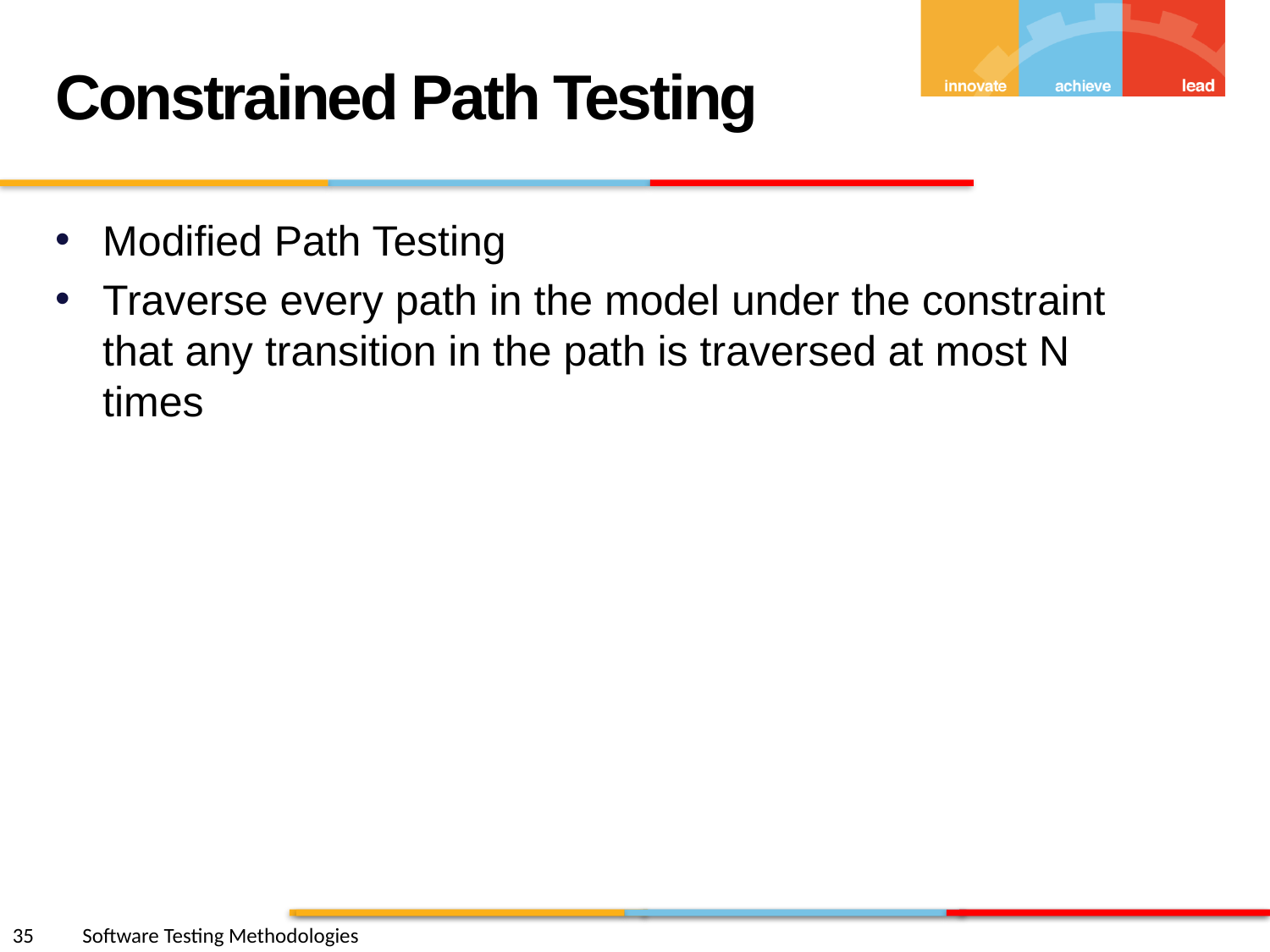

Constrained Path Testing
Modified Path Testing
Traverse every path in the model under the constraint that any transition in the path is traversed at most N times